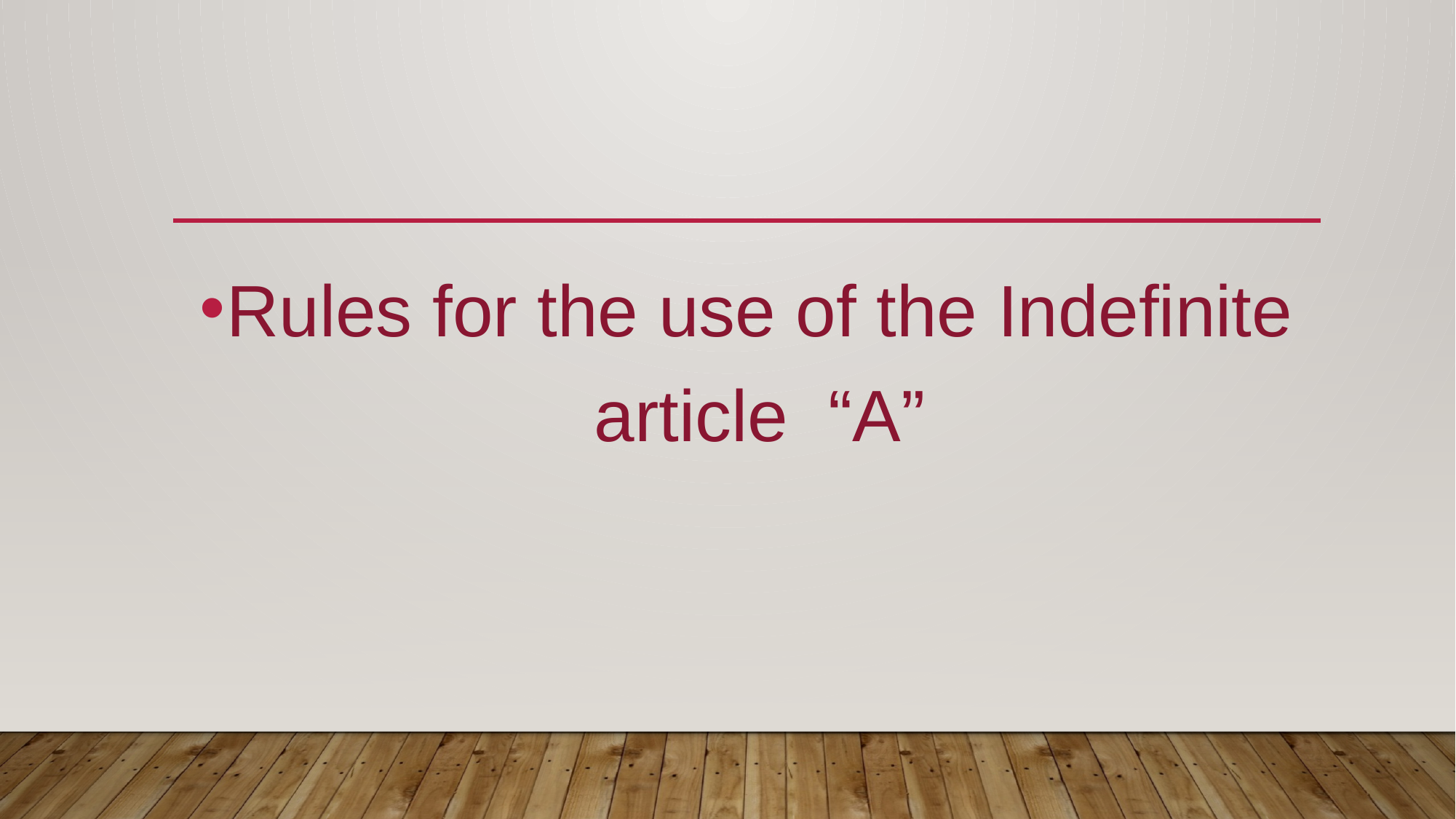

Rules for the use of the Indefinite article  “A”